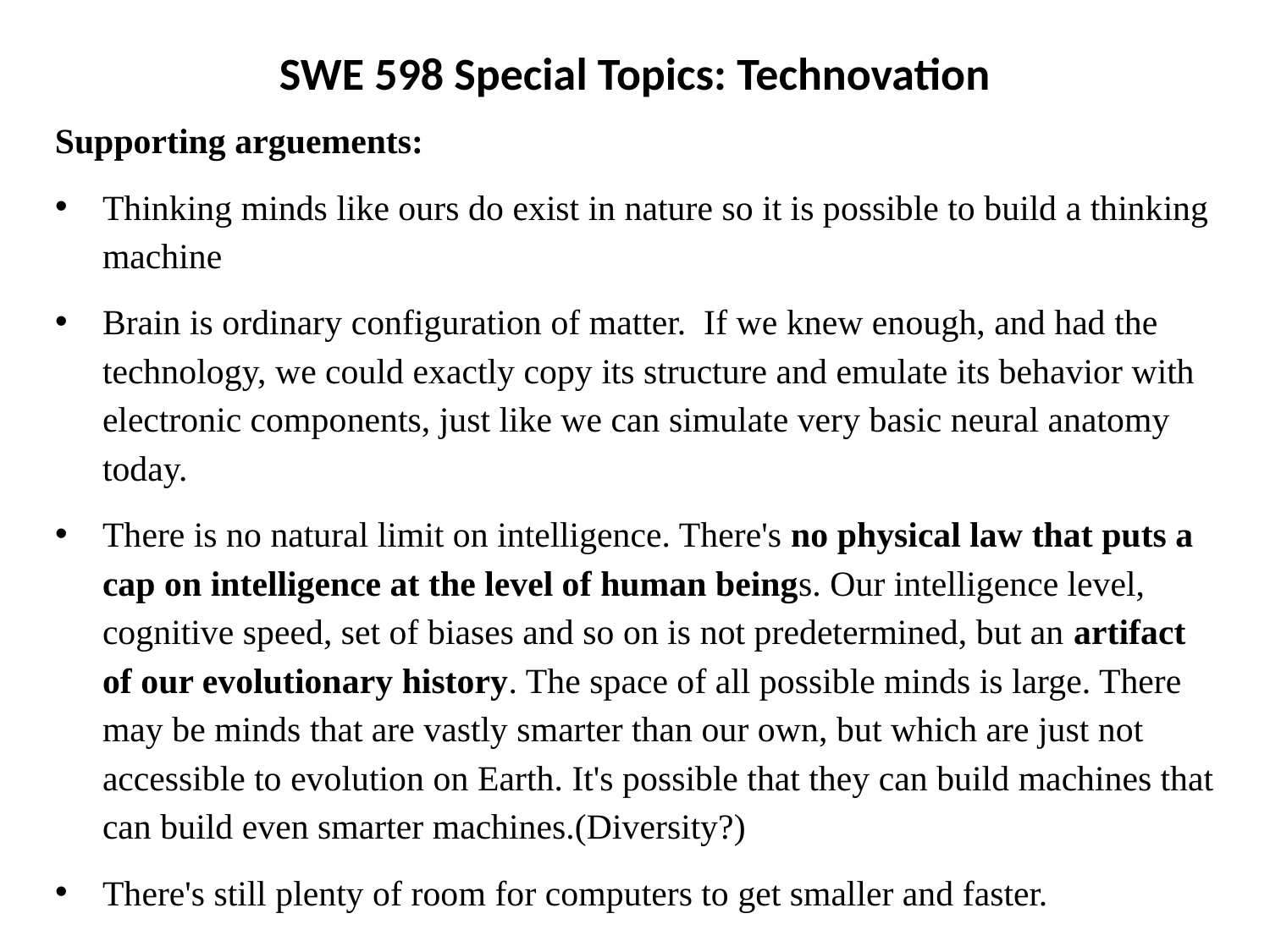

SWE 598 Special Topics: Technovation
Supporting arguements:
Thinking minds like ours do exist in nature so it is possible to build a thinking machine
Brain is ordinary configuration of matter.  If we knew enough, and had the technology, we could exactly copy its structure and emulate its behavior with electronic components, just like we can simulate very basic neural anatomy today.
There is no natural limit on intelligence. There's no physical law that puts a cap on intelligence at the level of human beings. Our intelligence level, cognitive speed, set of biases and so on is not predetermined, but an artifact of our evolutionary history. The space of all possible minds is large. There may be minds that are vastly smarter than our own, but which are just not accessible to evolution on Earth. It's possible that they can build machines that can build even smarter machines.(Diversity?)
There's still plenty of room for computers to get smaller and faster.